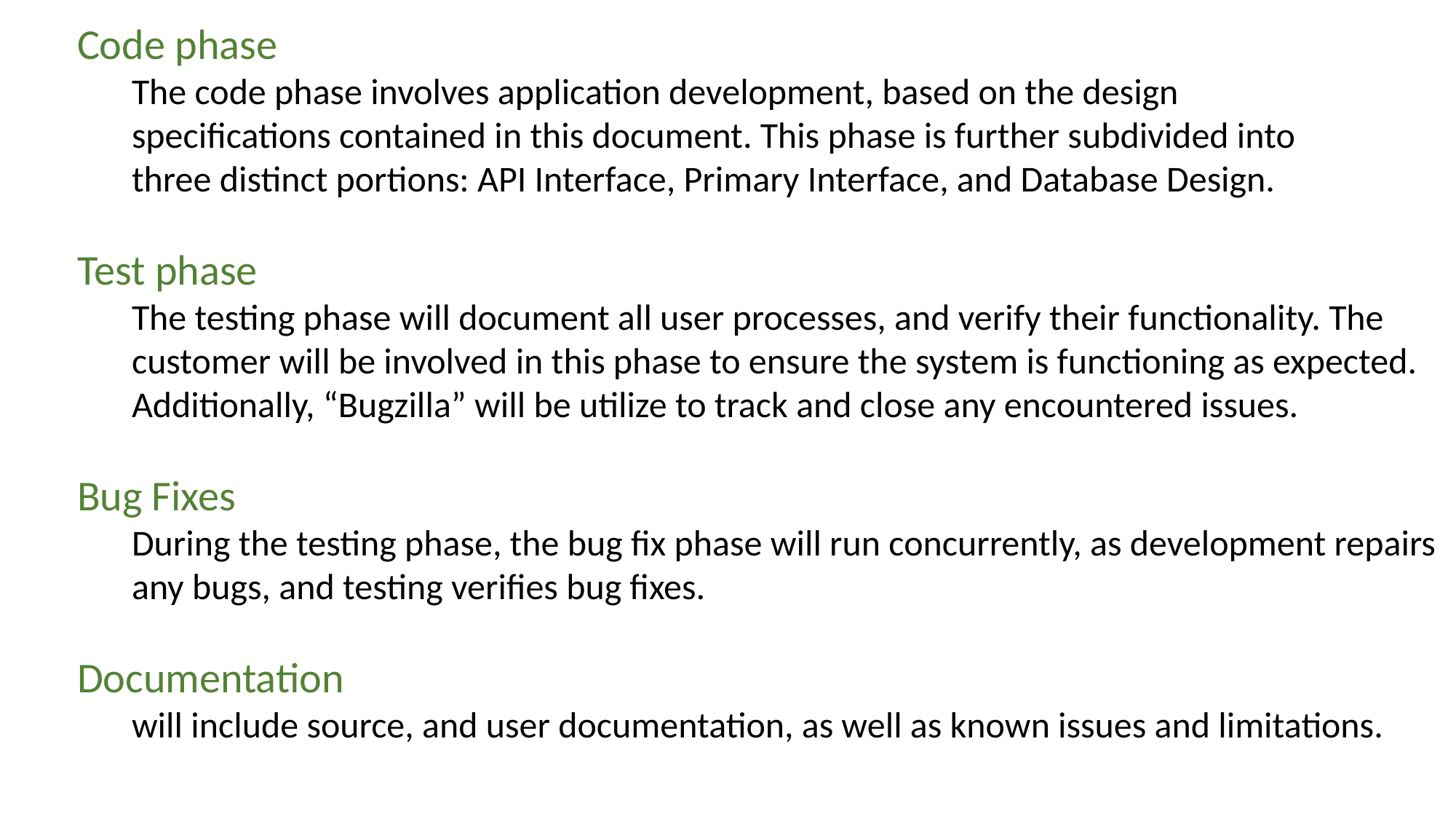

Code phase
The code phase involves application development, based on the design
specifications contained in this document. This phase is further subdivided into
three distinct portions: API Interface, Primary Interface, and Database Design.

Test phase
The testing phase will document all user processes, and verify their functionality. The customer will be involved in this phase to ensure the system is functioning as expected. Additionally, “Bugzilla” will be utilize to track and close any encountered issues.

Bug Fixes
During the testing phase, the bug fix phase will run concurrently, as development repairs any bugs, and testing verifies bug fixes.

Documentation
will include source, and user documentation, as well as known issues and limitations.